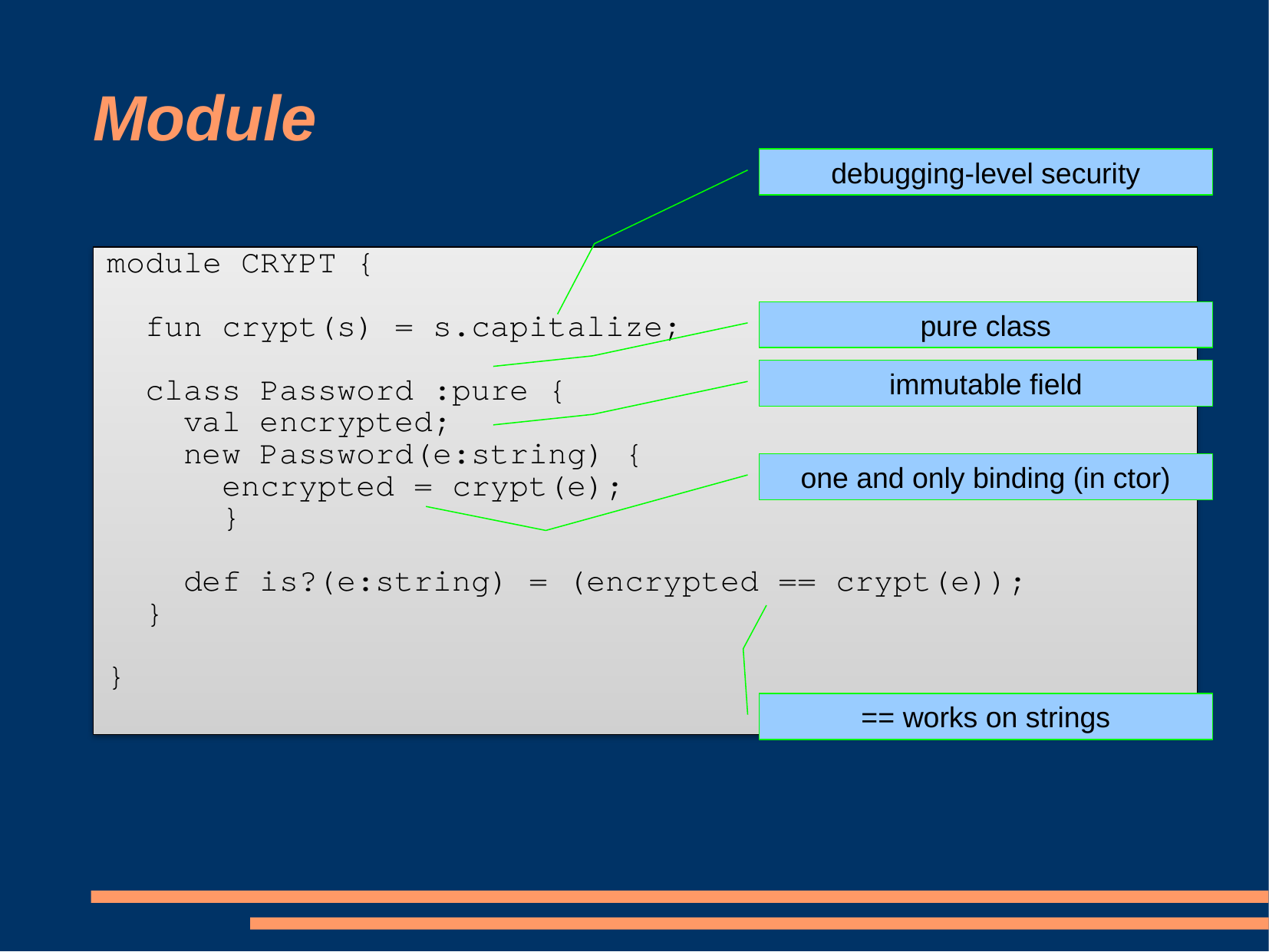

# Module
debugging-level security
module CRYPT {

  fun crypt(s) = s.capitalize;

  class Password :pure {
    val encrypted;
    new Password(e:string) {
      encrypted = crypt(e);
      }

    def is?(e:string) = (encrypted == crypt(e));
  }

}

pure class
immutable field
one and only binding (in ctor)‏
== works on strings